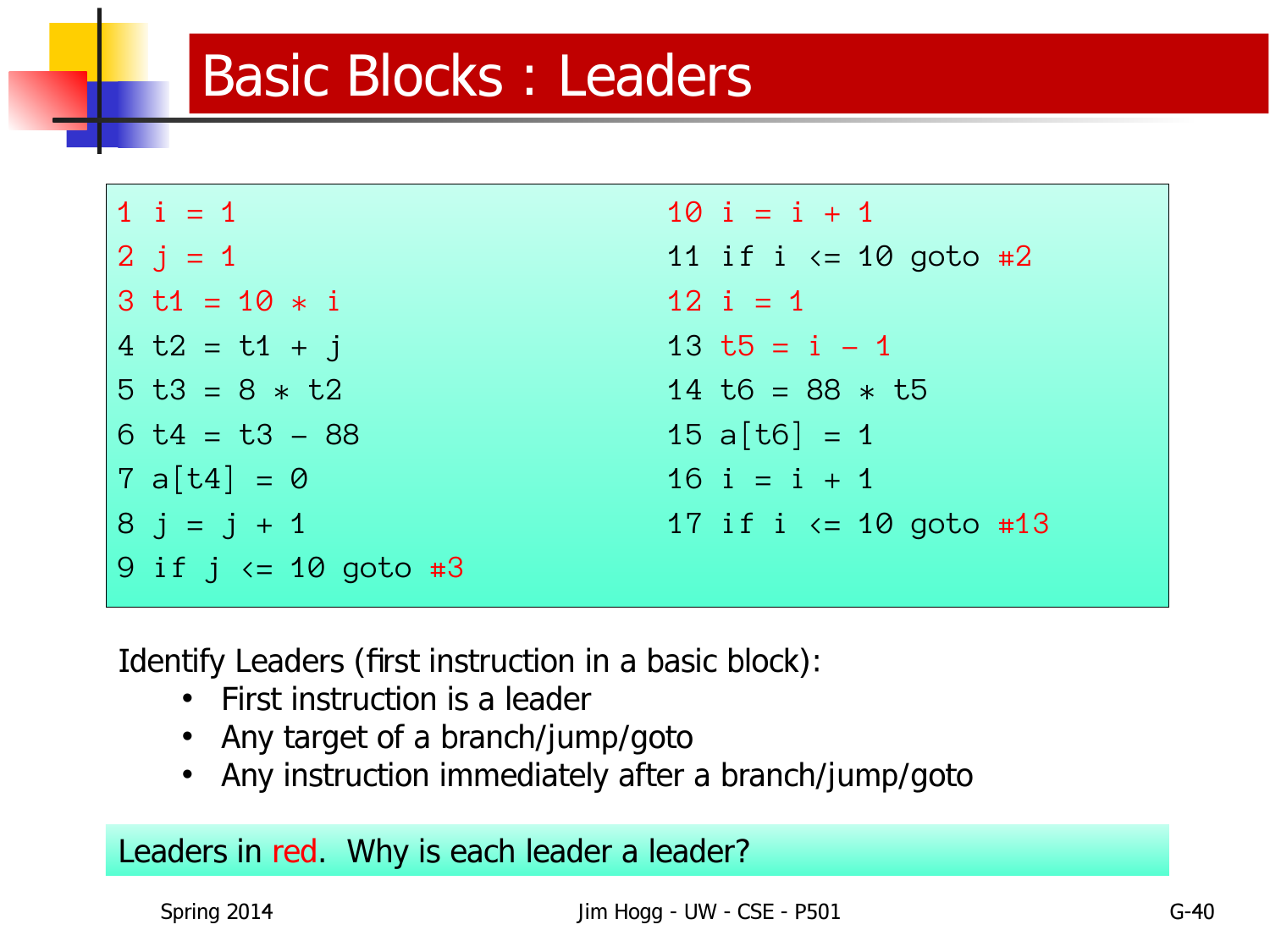

Basic Blocks : Leaders
1 i = 1
2 j = 1
3 t1 = 10 * i
4 t2 = t1 + j
5 t3 = 8 * t2
6 t4 = t3 - 88
7 a[t4] = 0
8 j = j + 1
9 if j <= 10 goto #3
10 i = i + 1
11 if i <= 10 goto #2
12 i = 1
13 t5 = i - 1
14 t6 = 88 * t5
15 a[t6] = 1
16 i = i + 1
17 if i <= 10 goto #13

Identify Leaders (first instruction in a basic block):
First instruction is a leader
Any target of a branch/jump/goto
Any instruction immediately after a branch/jump/goto
Leaders in red.  Why is each leader a leader?
Spring 2014
Jim Hogg - UW - CSE - P501
G-40